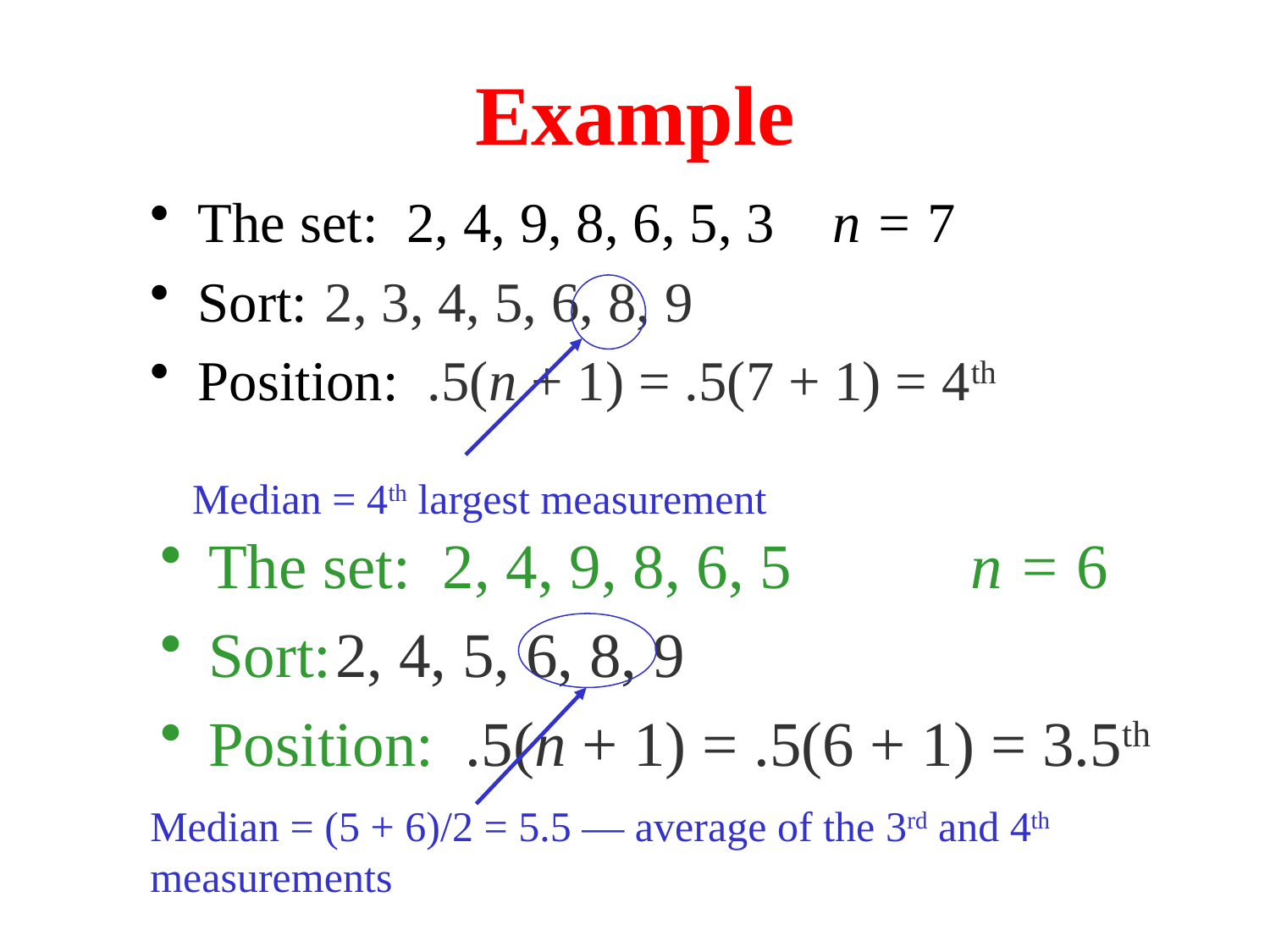

# Example
The set:  2, 4, 9, 8, 6, 5, 3	n = 7
Sort:	2, 3, 4, 5, 6, 8, 9
Position:  .5(n + 1) = .5(7 + 1) = 4th

Median = 4th largest measurement
The set:  2, 4, 9, 8, 6, 5		n = 6
Sort:	2, 4, 5, 6, 8, 9
Position:  .5(n + 1) = .5(6 + 1) = 3.5th

Median = (5 + 6)/2 = 5.5 — average of the 3rd and 4th measurements